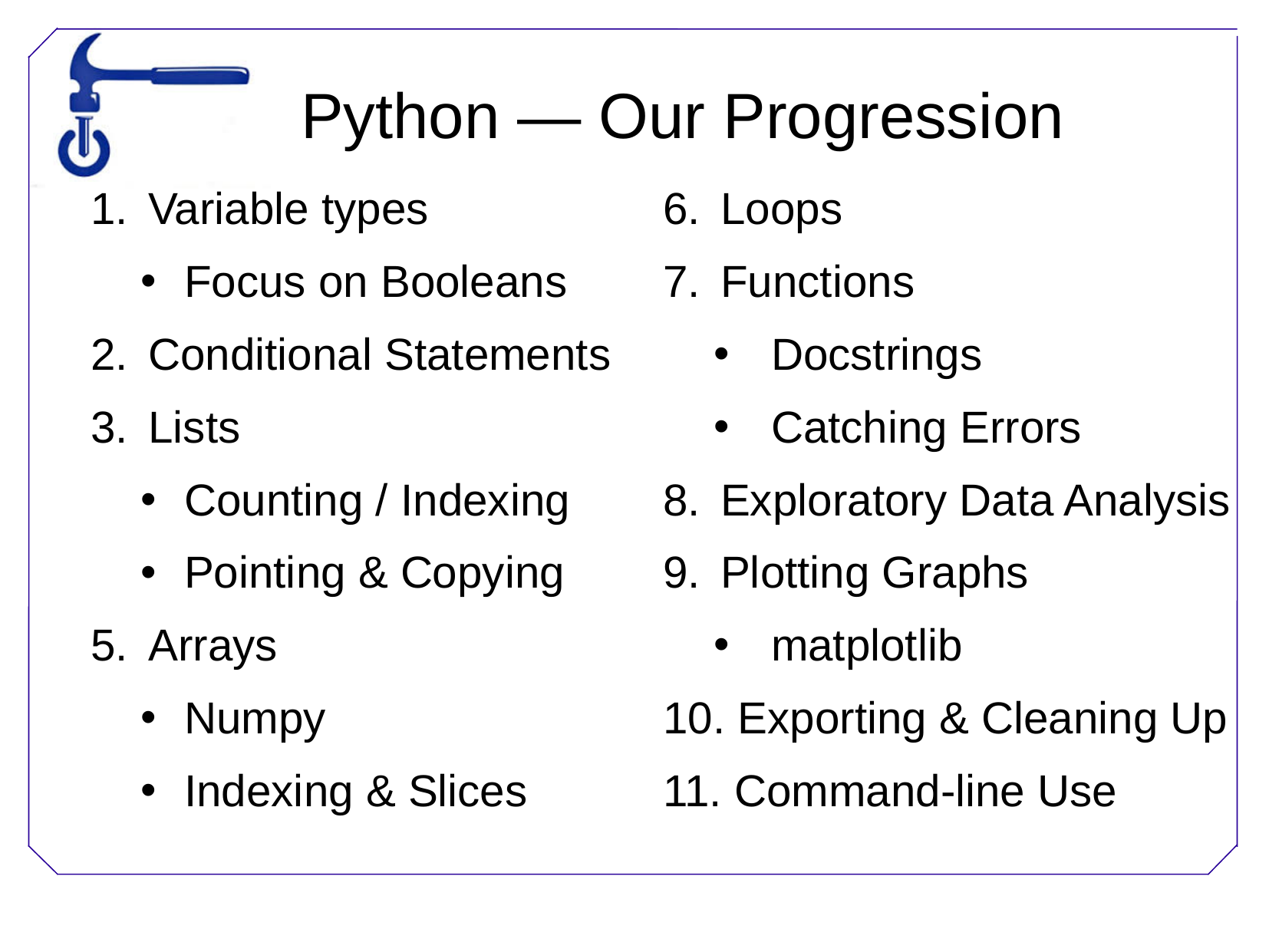

Python — Our Progression
Variable types
Focus on Booleans
Conditional Statements
Lists
Counting / Indexing
Pointing & Copying
Arrays
Numpy
Indexing & Slices
Loops
Functions
Docstrings
Catching Errors
Exploratory Data Analysis
Plotting Graphs
matplotlib
 Exporting & Cleaning Up
 Command-line Use